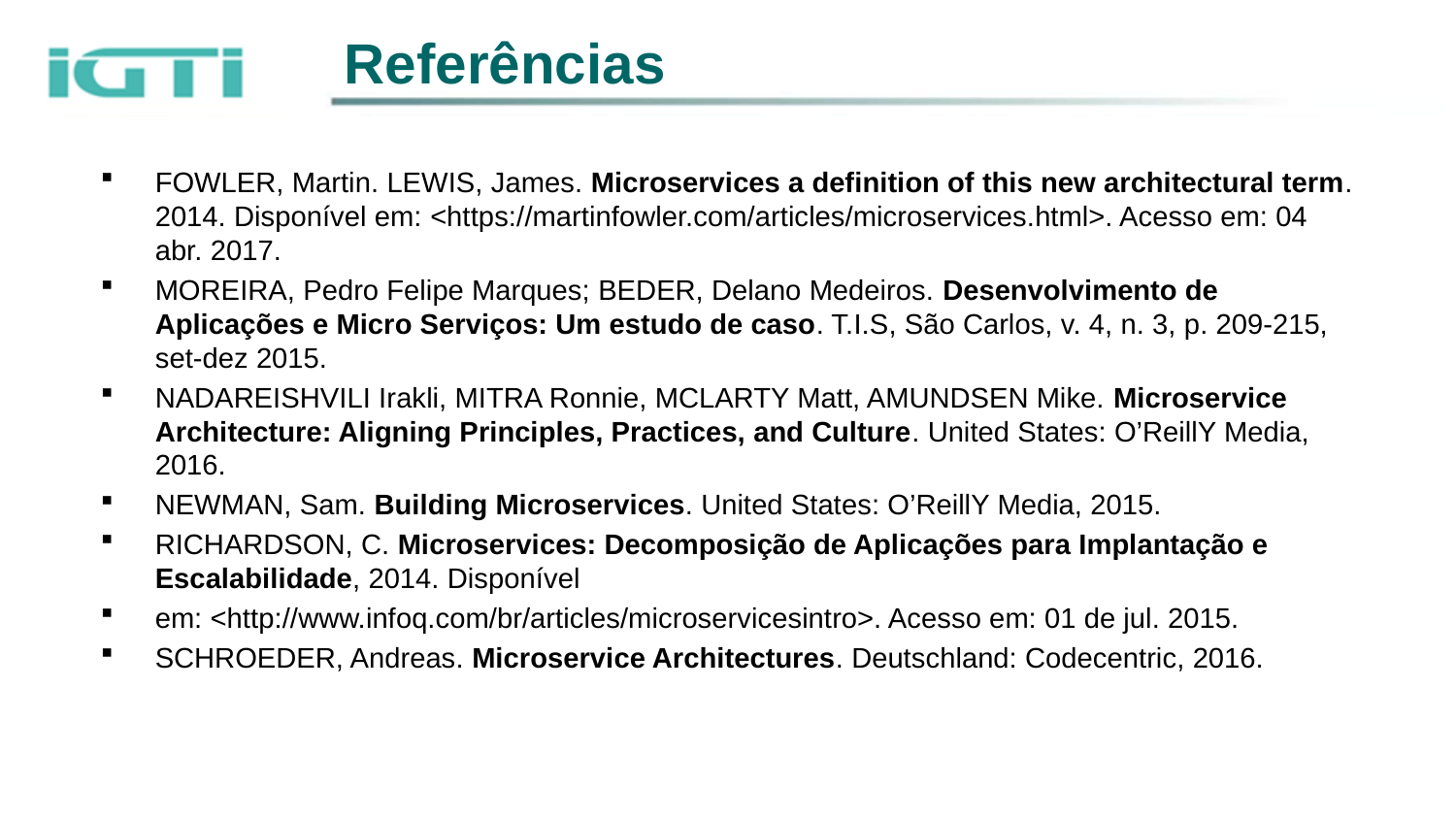

# Referências
FOWLER, Martin. LEWIS, James. Microservices a definition of this new architectural term. 2014. Disponível em: <https://martinfowler.com/articles/microservices.html>. Acesso em: 04 abr. 2017.
MOREIRA, Pedro Felipe Marques; BEDER, Delano Medeiros. Desenvolvimento de Aplicações e Micro Serviços: Um estudo de caso. T.I.S, São Carlos, v. 4, n. 3, p. 209-215, set-dez 2015.
NADAREISHVILI Irakli, MITRA Ronnie, MCLARTY Matt, AMUNDSEN Mike. Microservice Architecture: Aligning Principles, Practices, and Culture. United States: O’ReillY Media, 2016.
NEWMAN, Sam. Building Microservices. United States: O’ReillY Media, 2015.
RICHARDSON, C. Microservices: Decomposição de Aplicações para Implantação e Escalabilidade, 2014. Disponível
em: <http://www.infoq.com/br/articles/microservicesintro>. Acesso em: 01 de jul. 2015.
SCHROEDER, Andreas. Microservice Architectures. Deutschland: Codecentric, 2016.